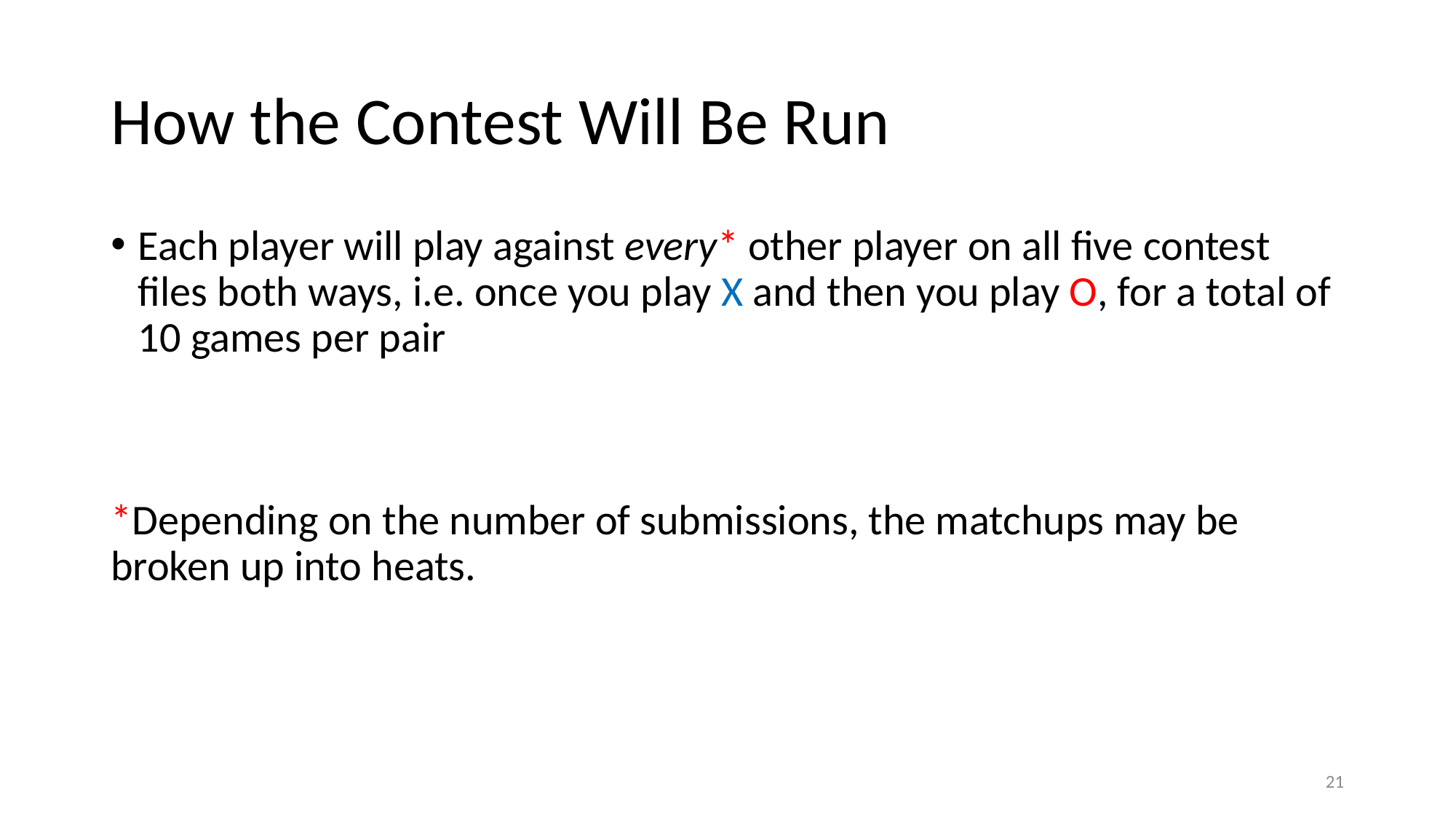

# How the Contest Will Be Run
Each player will play against every* other player on all five contest files both ways, i.e. once you play X and then you play O, for a total of 10 games per pair

*Depending on the number of submissions, the matchups may be broken up into heats.
21